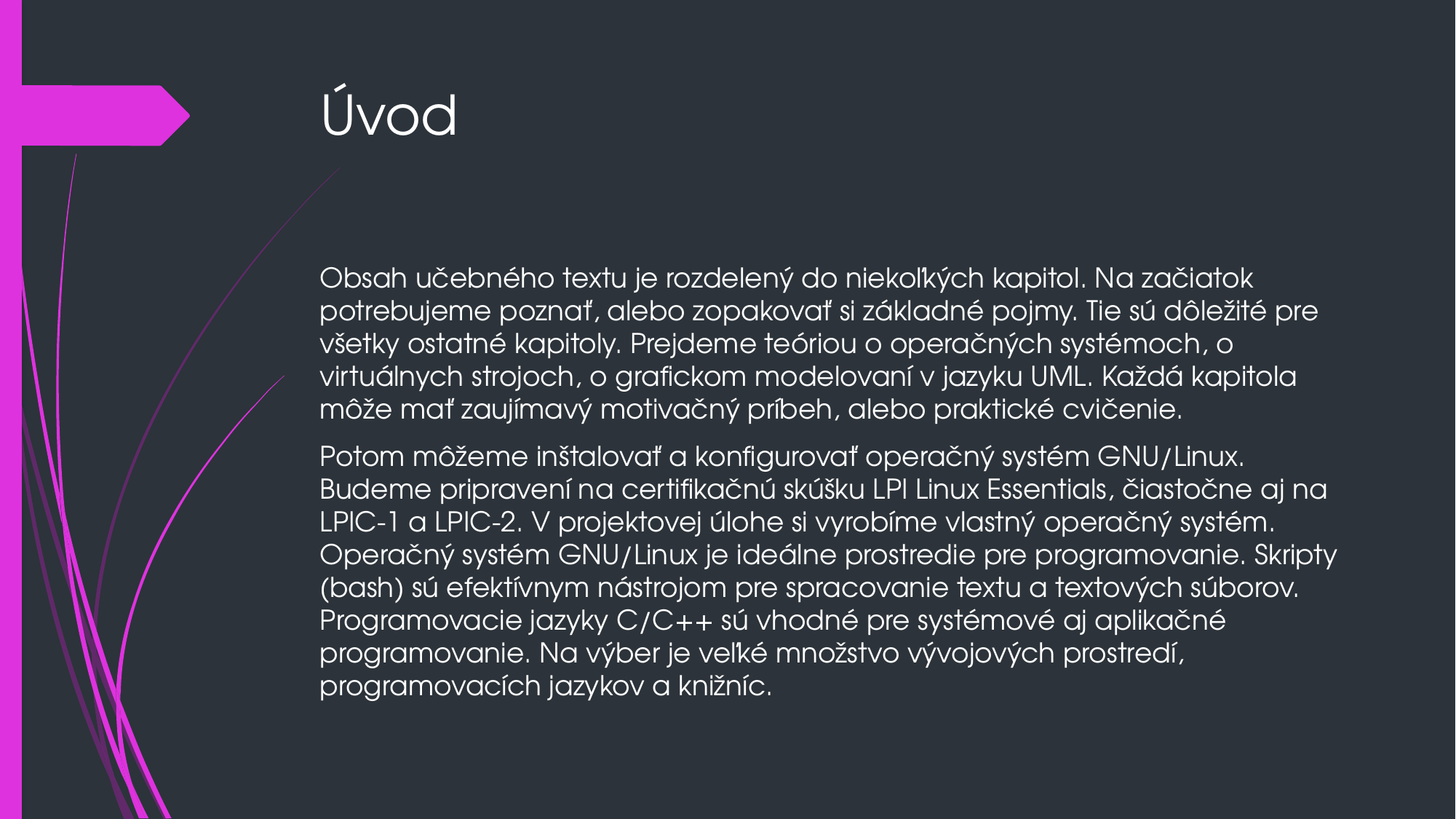

# Úvod
Obsah učebného textu je rozdelený do niekoľkých kapitol. Na začiatok potrebujeme poznať, alebo zopakovať si základné pojmy. Tie sú dôležité pre všetky ostatné kapitoly. Prejdeme teóriou o operačných systémoch, o virtuálnych strojoch, o grafickom modelovaní v jazyku UML. Každá kapitola môže mať zaujímavý motivačný príbeh, alebo praktické cvičenie.
Potom môžeme inštalovať a konfigurovať operačný systém GNU/Linux. Budeme pripravení na certifikačnú skúšku LPI Linux Essentials, čiastočne aj na LPIC-1 a LPIC-2. V projektovej úlohe si vyrobíme vlastný operačný systém. Operačný systém GNU/Linux je ideálne prostredie pre programovanie. Skripty (bash) sú efektívnym nástrojom pre spracovanie textu a textových súborov. Programovacie jazyky C/C++ sú vhodné pre systémové aj aplikačné programovanie. Na výber je veľké množstvo vývojových prostredí, programovacích jazykov a knižníc.